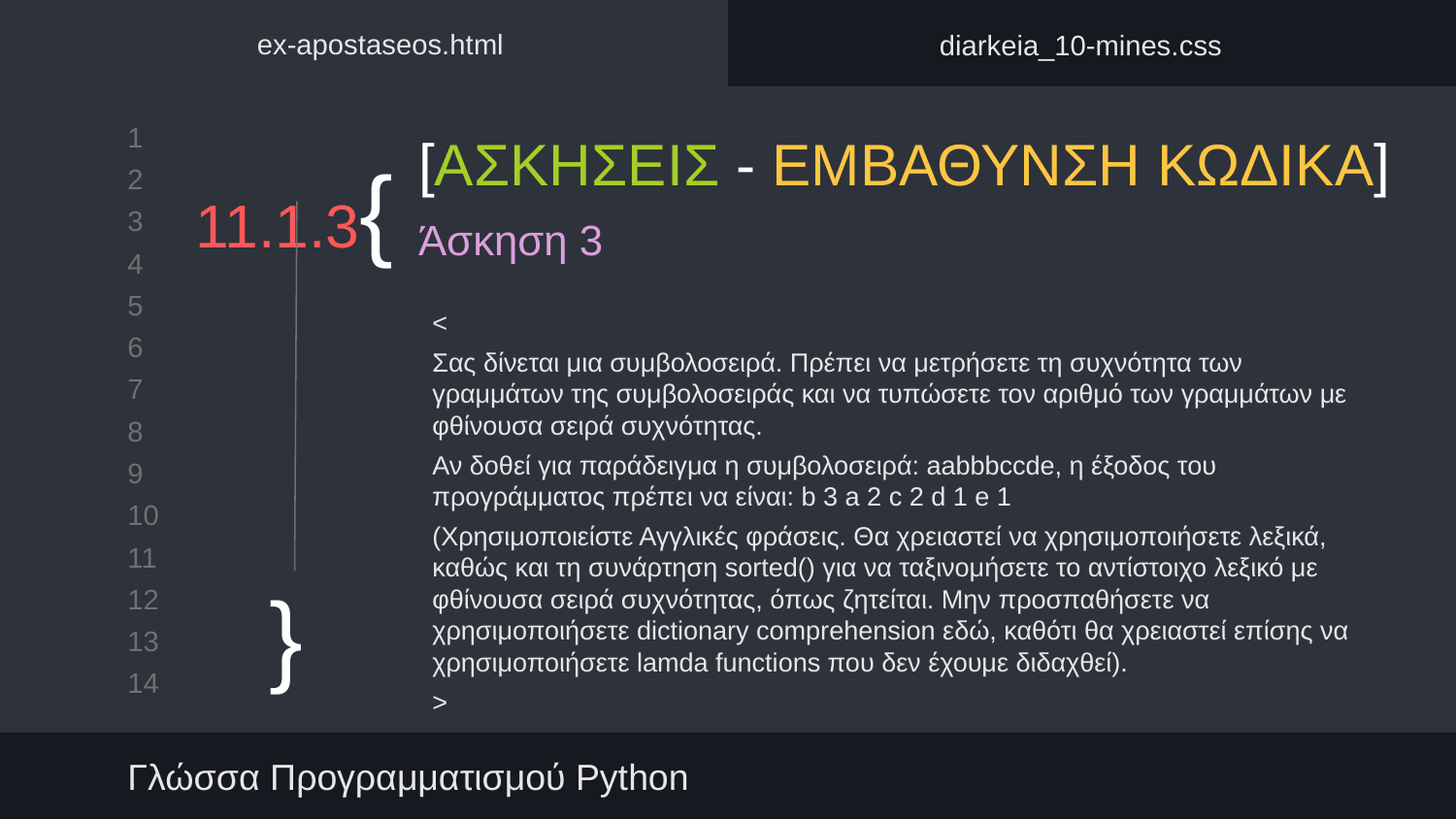

ex-apostaseos.html
diarkeia_10-mines.css
# 11.1.3{
[ΑΣΚΗΣΕΙΣ - ΕΜΒΑΘΥΝΣΗ ΚΩΔΙΚΑ]
Άσκηση 3
<
Σας δίνεται μια συμβολοσειρά. Πρέπει να μετρήσετε τη συχνότητα των γραμμάτων της συμβολοσειράς και να τυπώσετε τον αριθμό των γραμμάτων με φθίνουσα σειρά συχνότητας.
Αν δοθεί για παράδειγμα η συμβολοσειρά: aabbbccde, η έξοδος του προγράμματος πρέπει να είναι: b 3 a 2 c 2 d 1 e 1
(Χρησιμοποιείστε Αγγλικές φράσεις. Θα χρειαστεί να χρησιμοποιήσετε λεξικά, καθώς και τη συνάρτηση sorted() για να ταξινομήσετε το αντίστοιχο λεξικό με φθίνουσα σειρά συχνότητας, όπως ζητείται. Μην προσπαθήσετε να χρησιμοποιήσετε dictionary comprehension εδώ, καθότι θα χρειαστεί επίσης να χρησιμοποιήσετε lamda functions που δεν έχουμε διδαχθεί).
>
}
Γλώσσα Προγραμματισμού Python